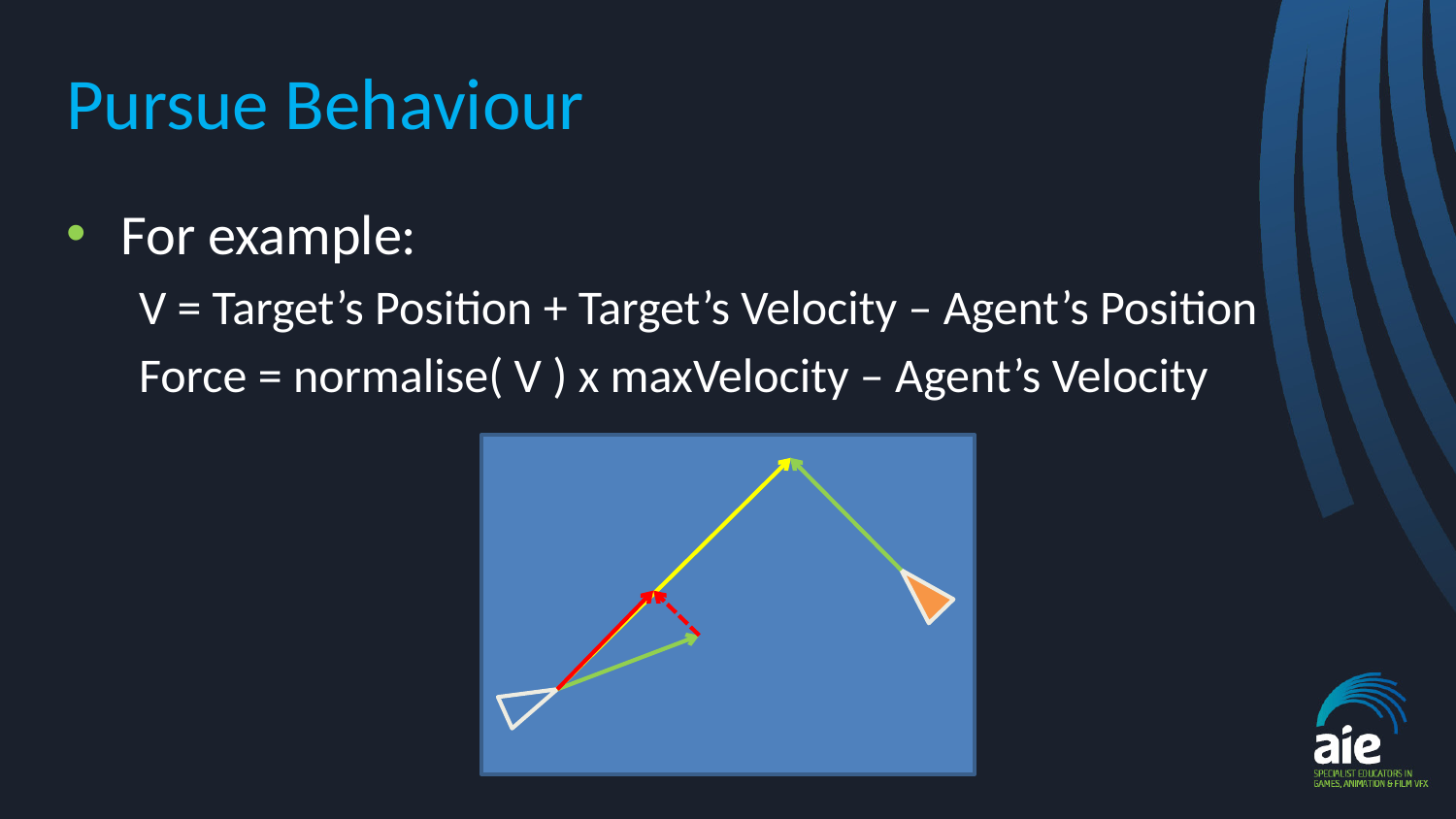

# Pursue Behaviour
For example:
V = Target’s Position + Target’s Velocity – Agent’s Position
Force = normalise( V ) x maxVelocity – Agent’s Velocity